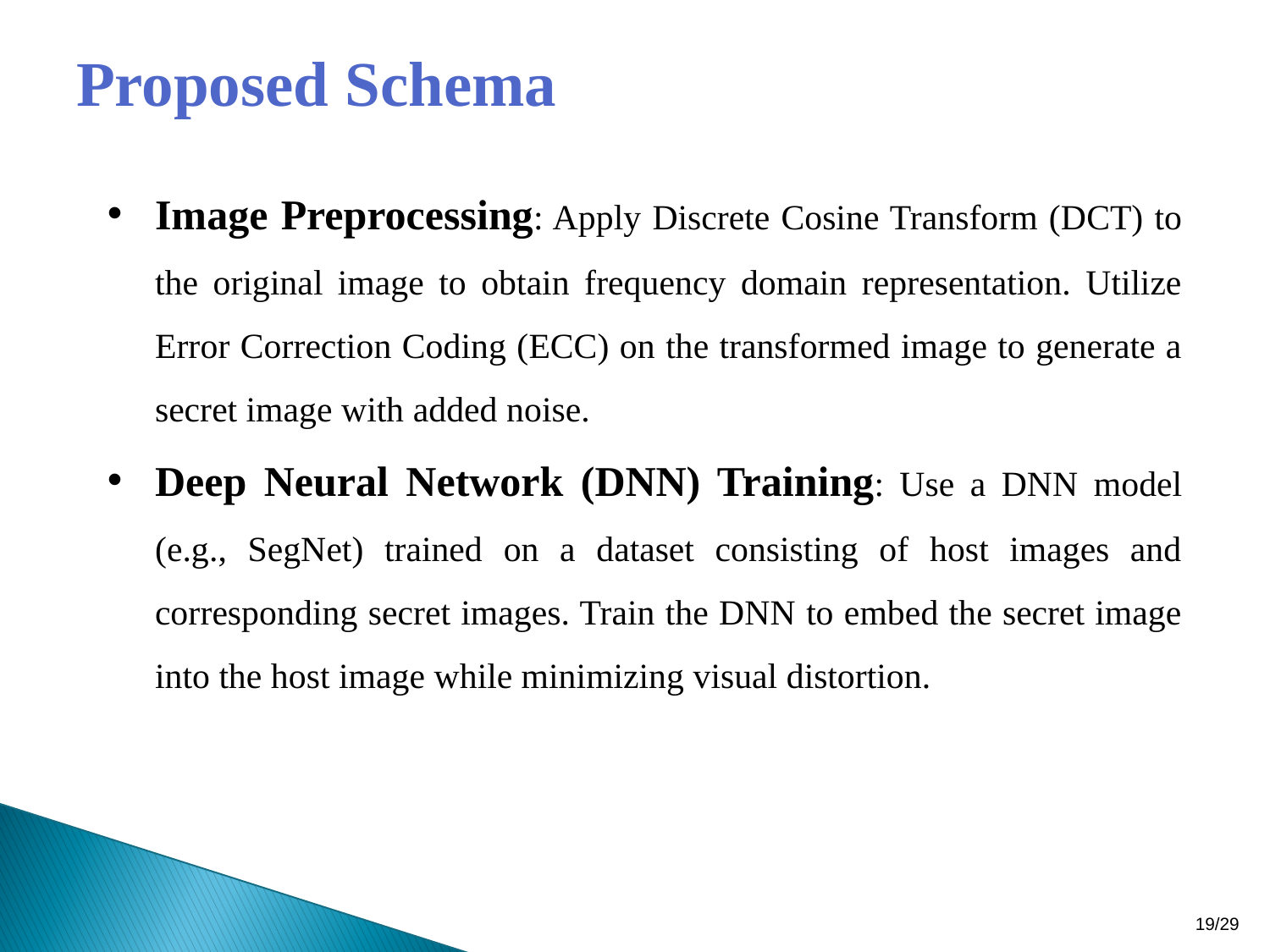

# Proposed Schema
Image Preprocessing: Apply Discrete Cosine Transform (DCT) to the original image to obtain frequency domain representation. Utilize Error Correction Coding (ECC) on the transformed image to generate a secret image with added noise.
Deep Neural Network (DNN) Training: Use a DNN model (e.g., SegNet) trained on a dataset consisting of host images and corresponding secret images. Train the DNN to embed the secret image into the host image while minimizing visual distortion.

19/29